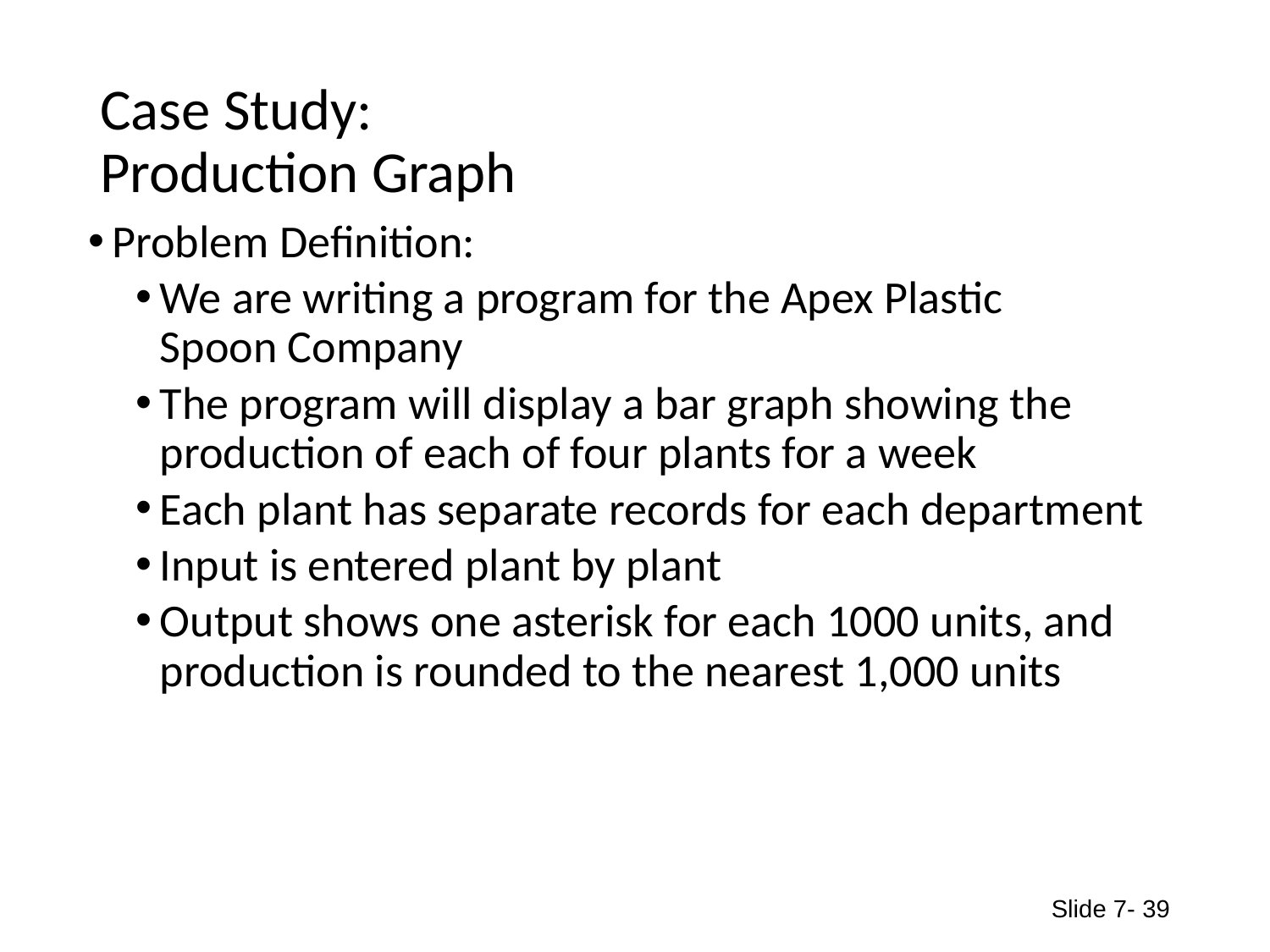

# Case Study: Production Graph
Problem Definition:
We are writing a program for the Apex Plastic
Spoon Company
The program will display a bar graph showing the production of each of four plants for a week
Each plant has separate records for each department
Input is entered plant by plant
Output shows one asterisk for each 1000 units, and production is rounded to the nearest 1,000 units
Slide 7- 39